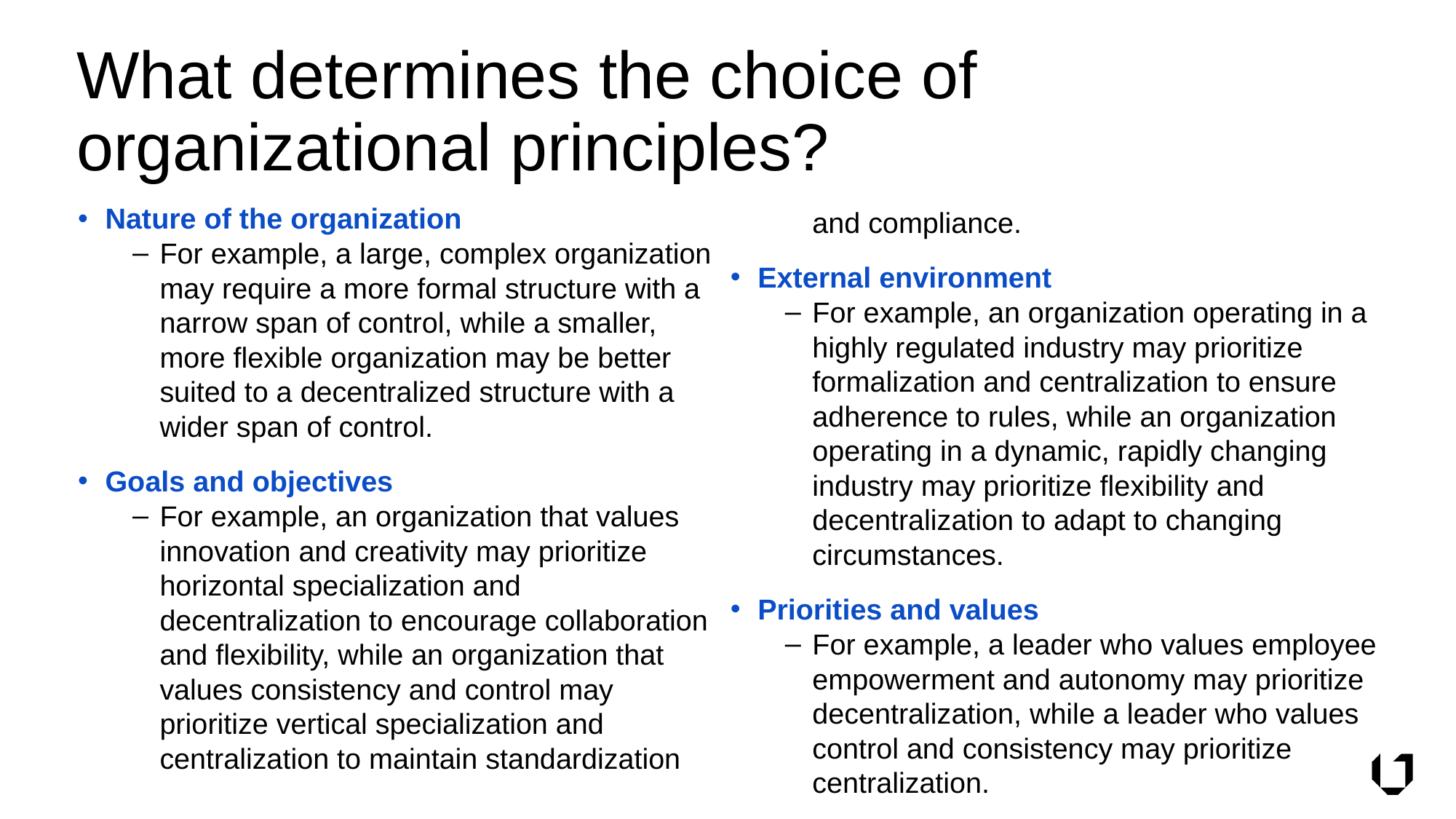

# What determines the choice of organizational principles?
Nature of the organization
For example, a large, complex organization may require a more formal structure with a narrow span of control, while a smaller, more flexible organization may be better suited to a decentralized structure with a wider span of control.
Goals and objectives
For example, an organization that values innovation and creativity may prioritize horizontal specialization and decentralization to encourage collaboration and flexibility, while an organization that values consistency and control may prioritize vertical specialization and centralization to maintain standardization and compliance.
External environment
For example, an organization operating in a highly regulated industry may prioritize formalization and centralization to ensure adherence to rules, while an organization operating in a dynamic, rapidly changing industry may prioritize flexibility and decentralization to adapt to changing circumstances.
Priorities and values
For example, a leader who values employee empowerment and autonomy may prioritize decentralization, while a leader who values control and consistency may prioritize centralization.